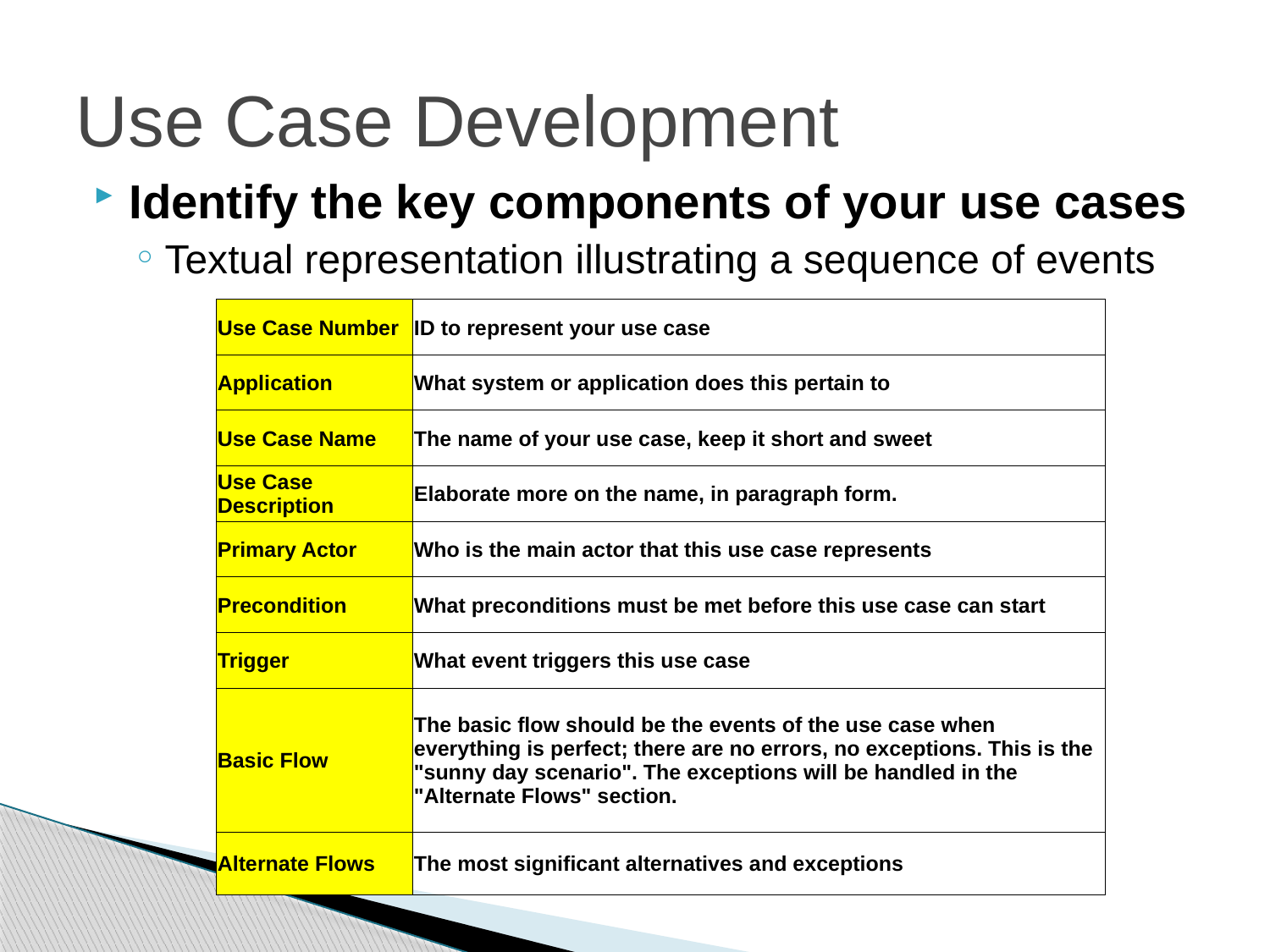

# Use Case Development
Identify the key components of your use cases
Textual representation illustrating a sequence of events
| Use Case Number | ID to represent your use case |
| --- | --- |
| Application | What system or application does this pertain to |
| Use Case Name | The name of your use case, keep it short and sweet |
| Use Case Description | Elaborate more on the name, in paragraph form. |
| Primary Actor | Who is the main actor that this use case represents |
| Precondition | What preconditions must be met before this use case can start |
| Trigger | What event triggers this use case |
| Basic Flow | The basic flow should be the events of the use case when everything is perfect; there are no errors, no exceptions. This is the "sunny day scenario". The exceptions will be handled in the "Alternate Flows" section. |
| Alternate Flows | The most significant alternatives and exceptions |